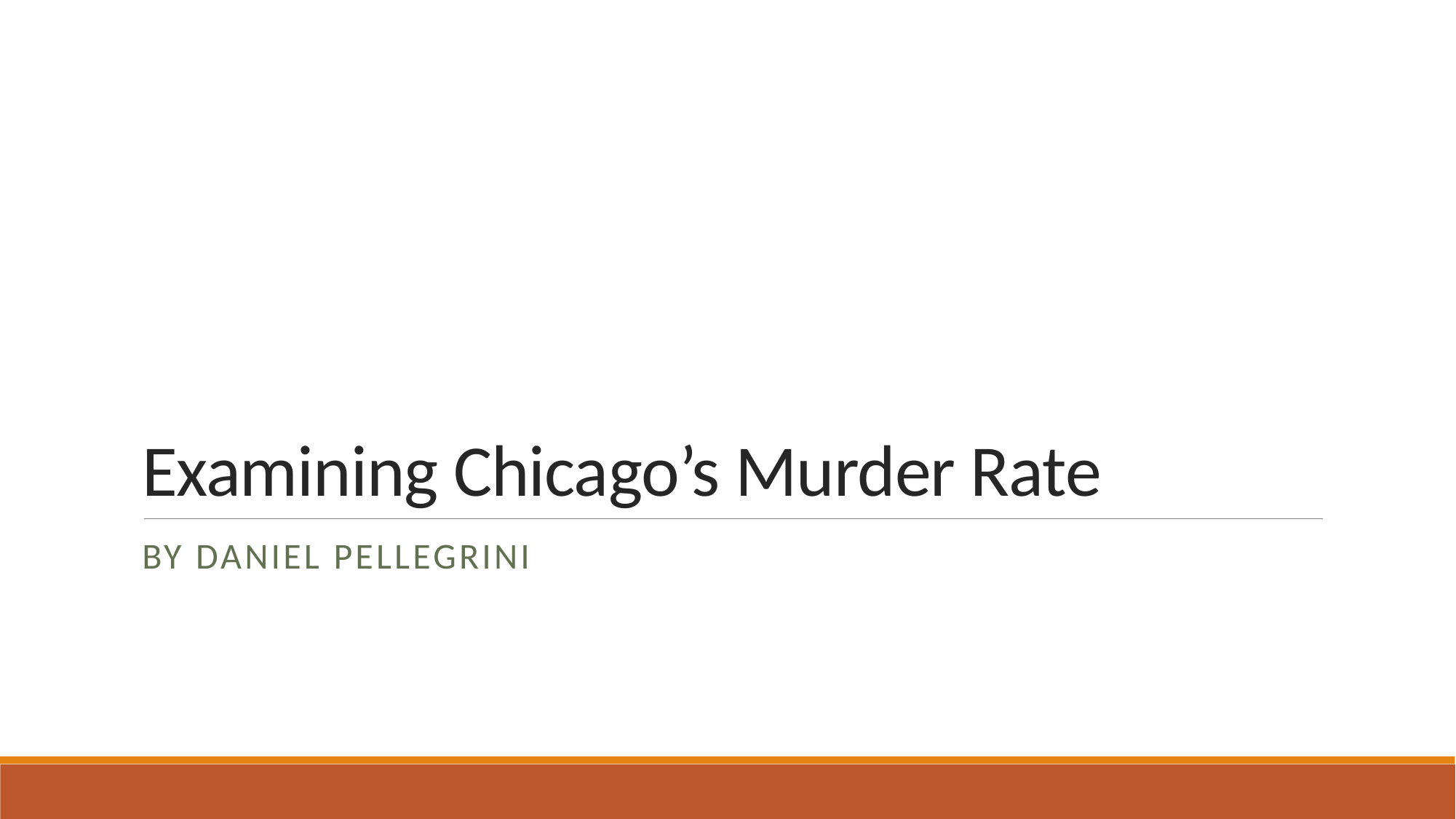

# Examining Chicago’s Murder Rate
BY DANIEL PELLEGRINI